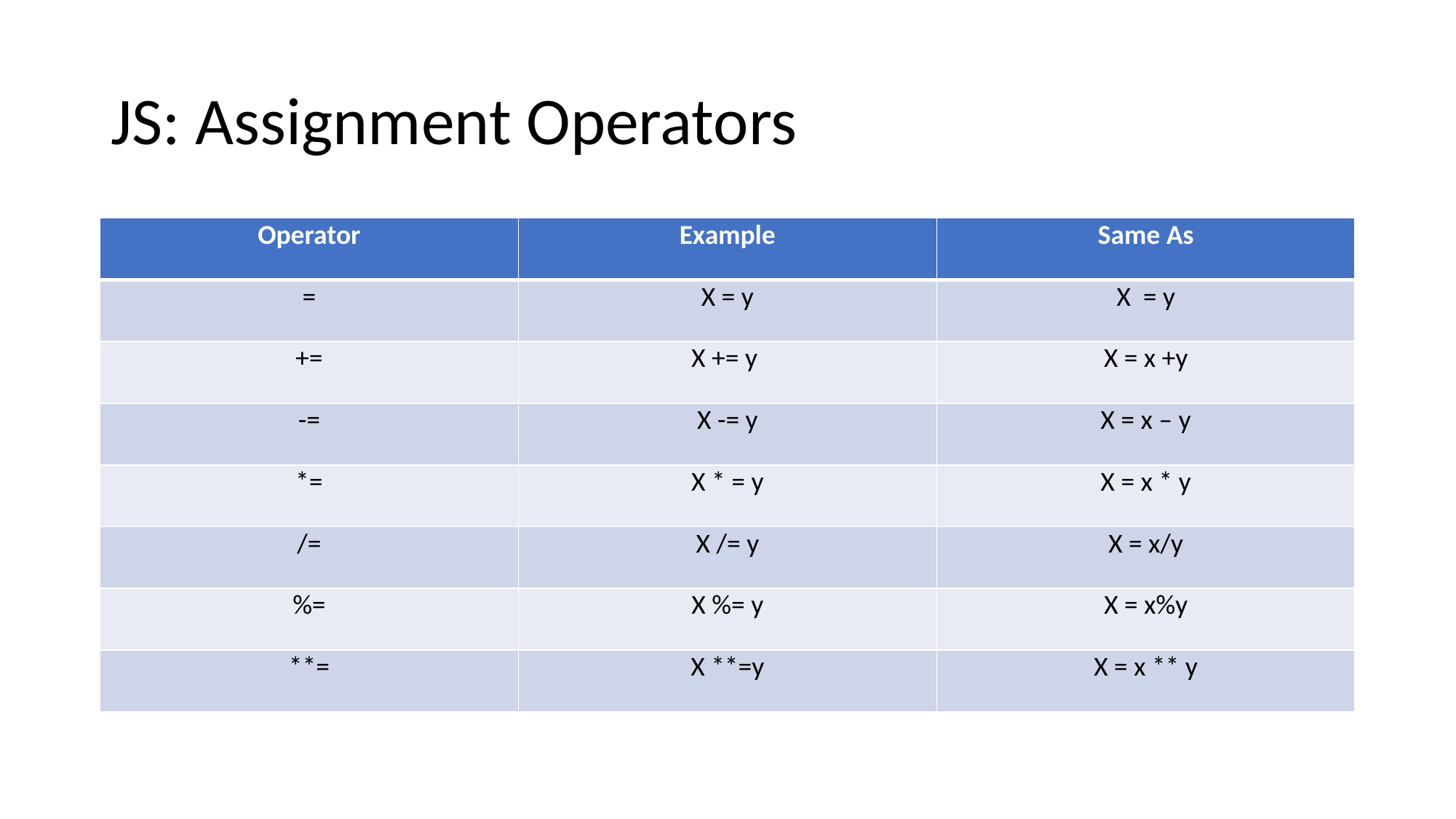

# JS: Assignment Operators
| Operator | Example | Same As |
| --- | --- | --- |
| = | X = y | X = y |
| += | X += y | X = x +y |
| -= | X -= y | X = x – y |
| \*= | X \* = y | X = x \* y |
| /= | X /= y | X = x/y |
| %= | X %= y | X = x%y |
| \*\*= | X \*\*=y | X = x \*\* y |